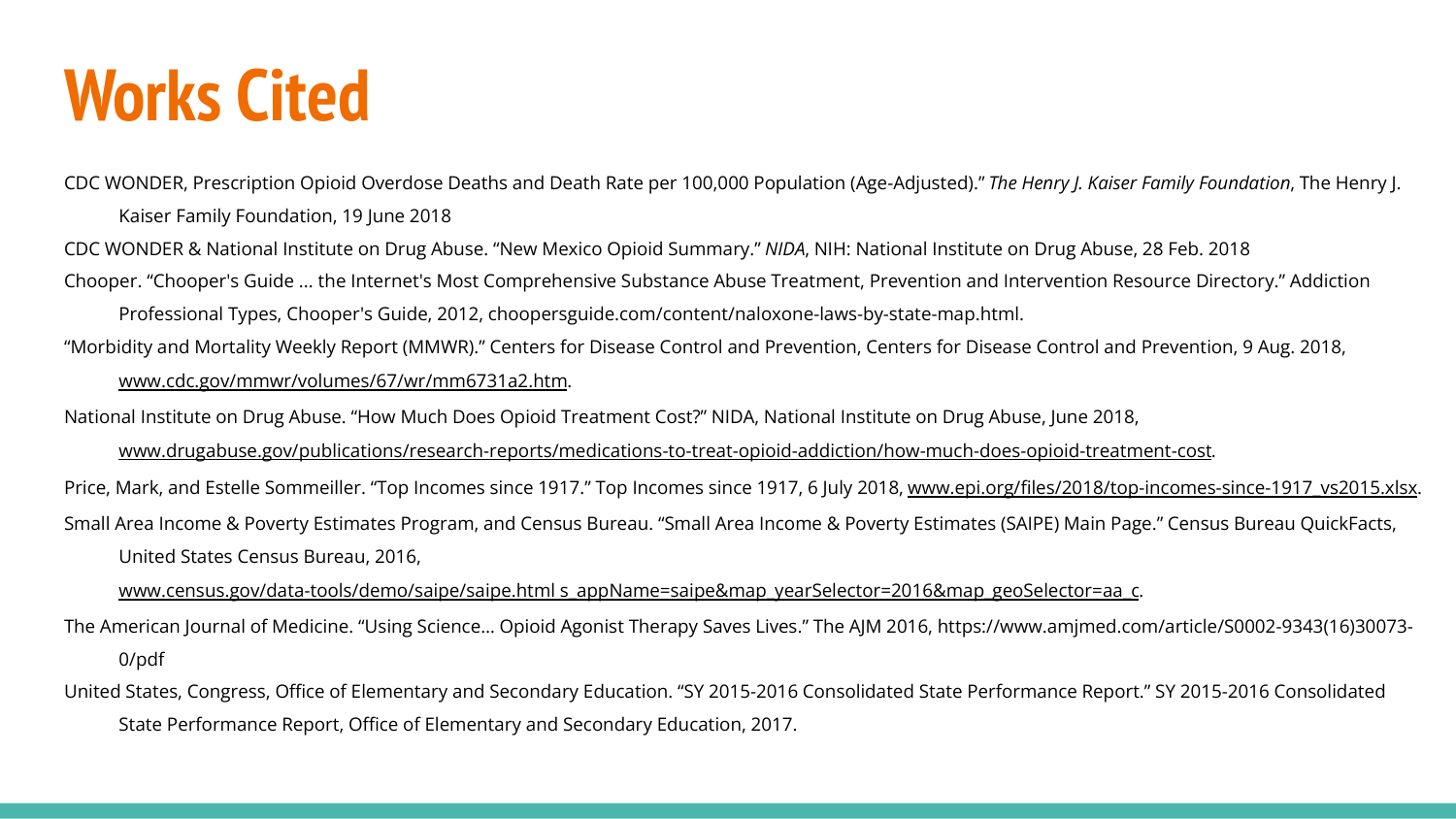

# Works Cited
CDC WONDER, Prescription Opioid Overdose Deaths and Death Rate per 100,000 Population (Age-Adjusted).” The Henry J. Kaiser Family Foundation, The Henry J. Kaiser Family Foundation, 19 June 2018
CDC WONDER & National Institute on Drug Abuse. “New Mexico Opioid Summary.” NIDA, NIH: National Institute on Drug Abuse, 28 Feb. 2018
Chooper. “Chooper's Guide ... the Internet's Most Comprehensive Substance Abuse Treatment, Prevention and Intervention Resource Directory.” Addiction Professional Types, Chooper's Guide, 2012, choopersguide.com/content/naloxone-laws-by-state-map.html.
“Morbidity and Mortality Weekly Report (MMWR).” Centers for Disease Control and Prevention, Centers for Disease Control and Prevention, 9 Aug. 2018, www.cdc.gov/mmwr/volumes/67/wr/mm6731a2.htm.
National Institute on Drug Abuse. “How Much Does Opioid Treatment Cost?” NIDA, National Institute on Drug Abuse, June 2018, www.drugabuse.gov/publications/research-reports/medications-to-treat-opioid-addiction/how-much-does-opioid-treatment-cost.
Price, Mark, and Estelle Sommeiller. “Top Incomes since 1917.” Top Incomes since 1917, 6 July 2018, www.epi.org/files/2018/top-incomes-since-1917_vs2015.xlsx.
Small Area Income & Poverty Estimates Program, and Census Bureau. “Small Area Income & Poverty Estimates (SAIPE) Main Page.” Census Bureau QuickFacts, United States Census Bureau, 2016, www.census.gov/data-tools/demo/saipe/saipe.html s_appName=saipe&map_yearSelector=2016&map_geoSelector=aa_c.
The American Journal of Medicine. “Using Science… Opioid Agonist Therapy Saves Lives.” The AJM 2016, https://www.amjmed.com/article/S0002-9343(16)30073-0/pdf
United States, Congress, Office of Elementary and Secondary Education. “SY 2015-2016 Consolidated State Performance Report.” SY 2015-2016 Consolidated State Performance Report, Office of Elementary and Secondary Education, 2017.